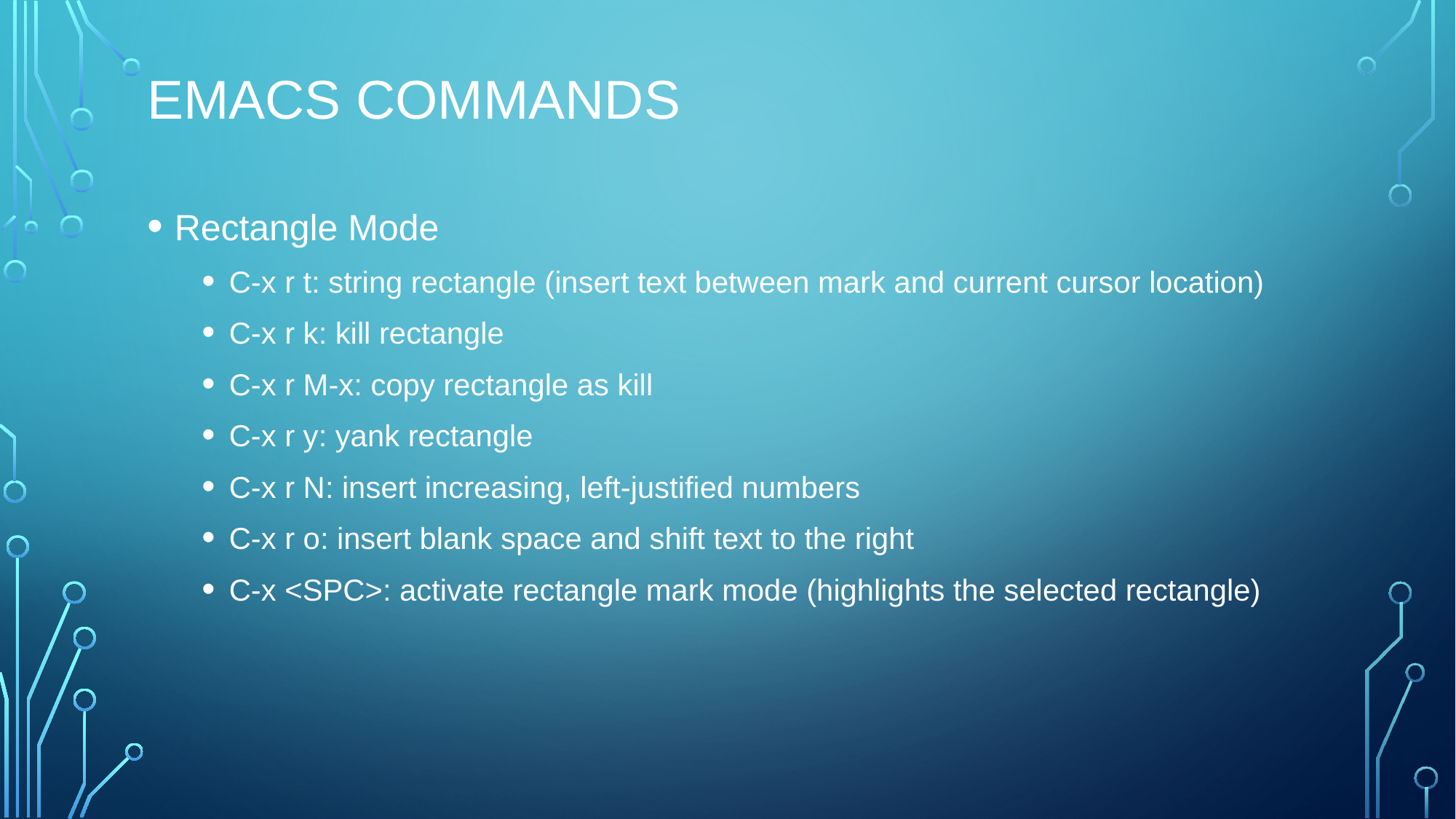

# Emacs Commands
Rectangle Mode
C-x r t: string rectangle (insert text between mark and current cursor location)
C-x r k: kill rectangle
C-x r M-x: copy rectangle as kill
C-x r y: yank rectangle
C-x r N: insert increasing, left-justified numbers
C-x r o: insert blank space and shift text to the right
C-x <SPC>: activate rectangle mark mode (highlights the selected rectangle)